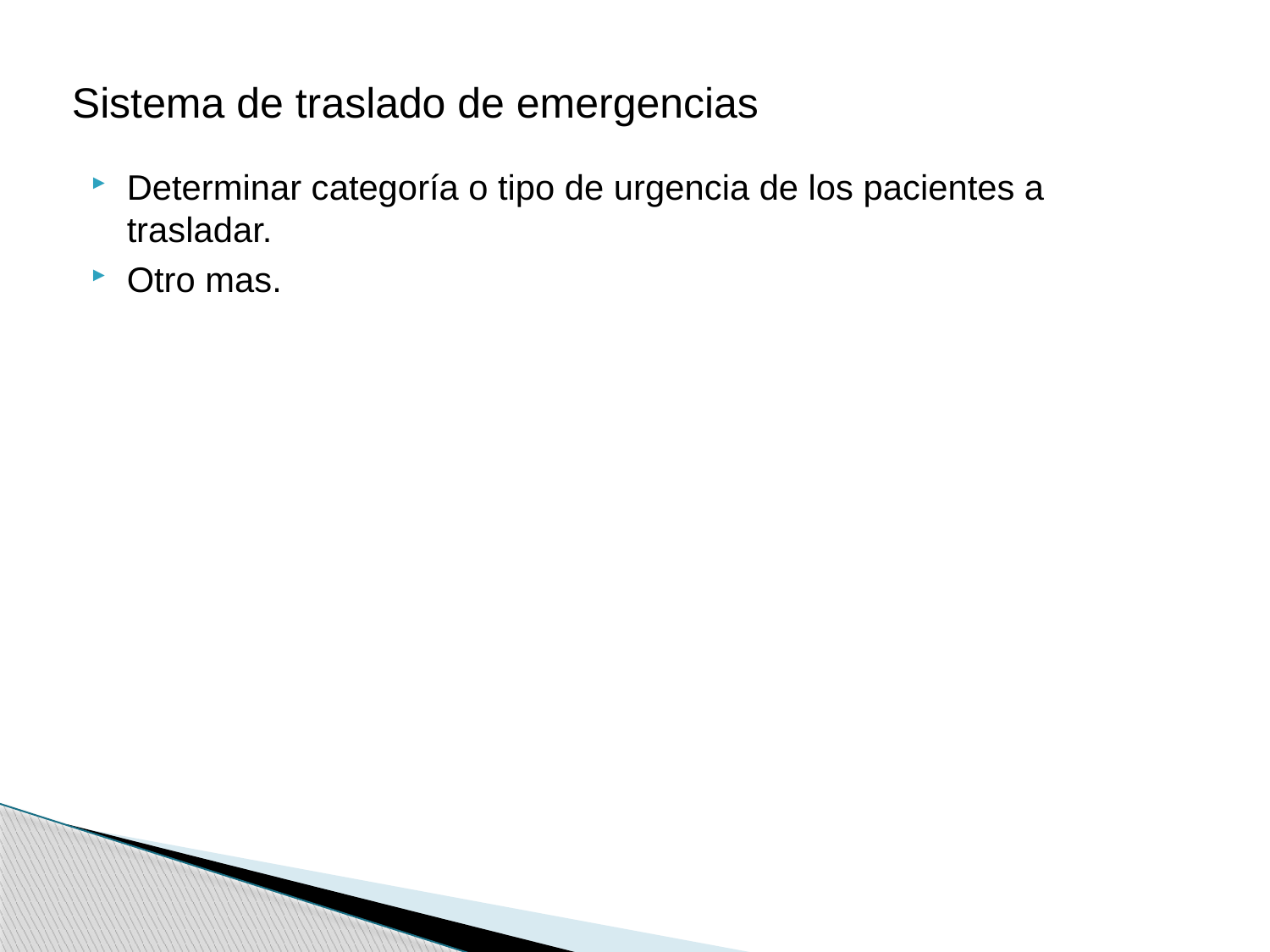

Sistema de traslado de emergencias
Determinar categoría o tipo de urgencia de los pacientes a trasladar.
Otro mas.